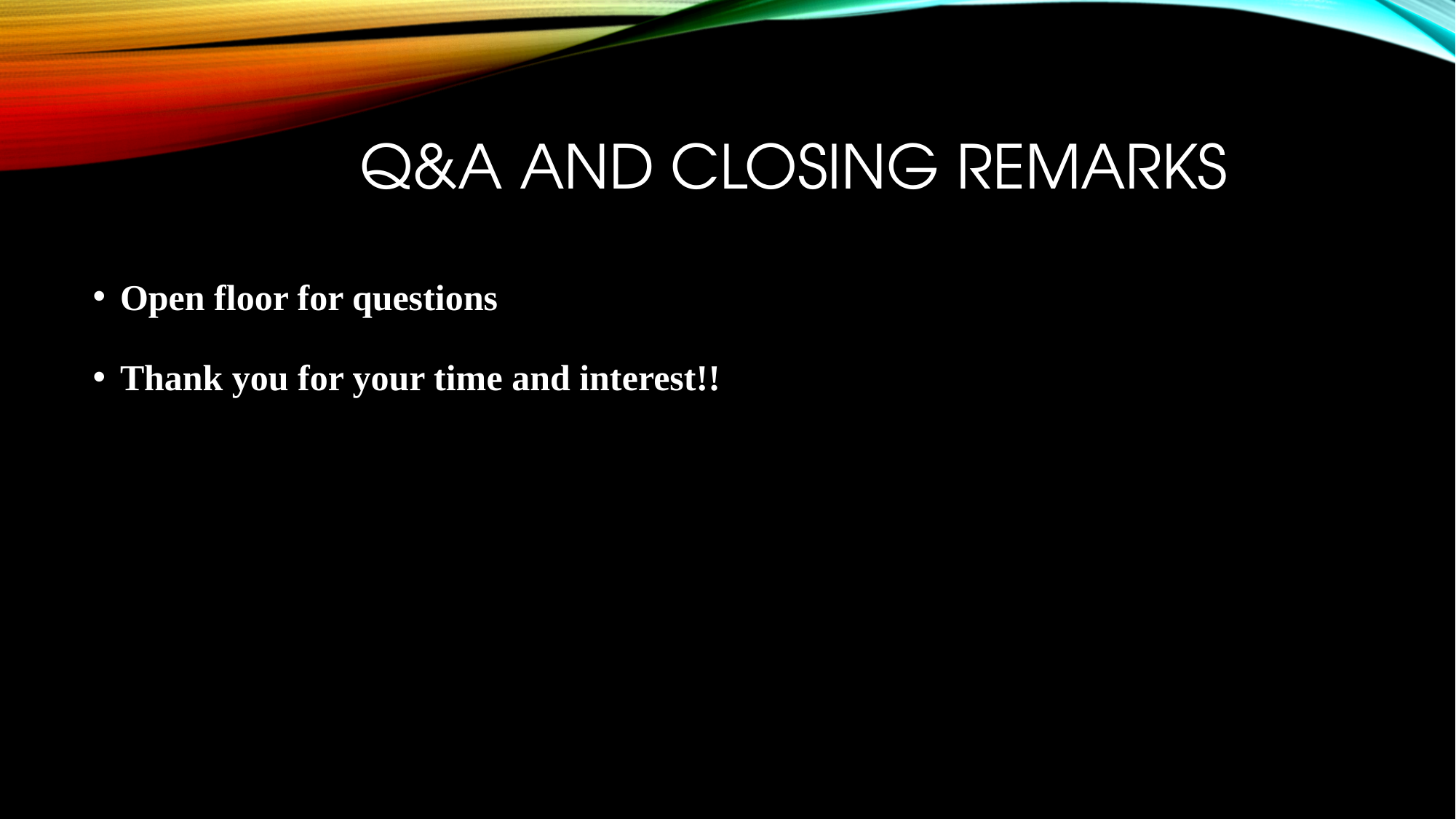

# Q&A and closing remarks
Open floor for questions
Thank you for your time and interest!!